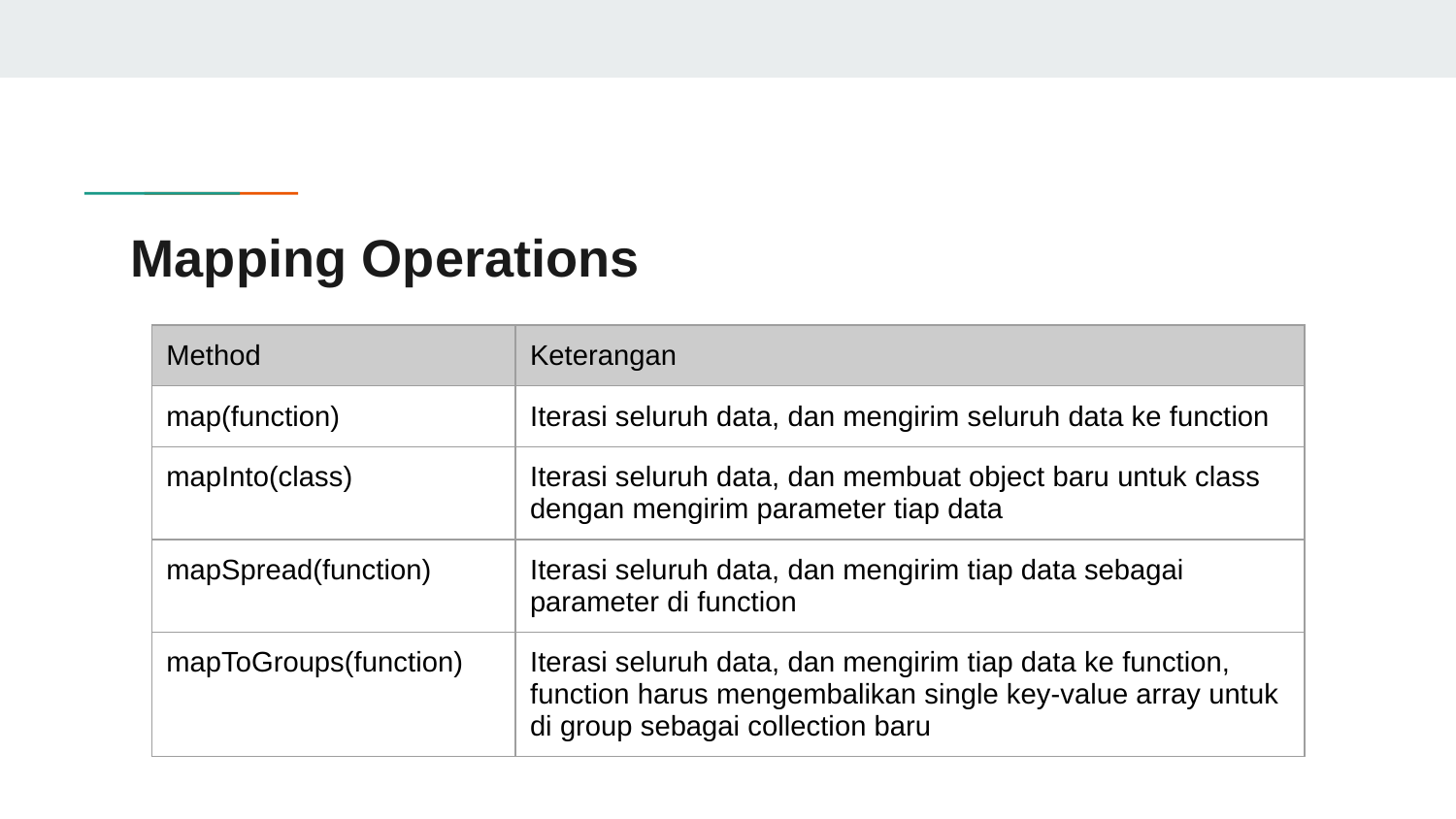

# Mapping Operations
| Method | Keterangan |
| --- | --- |
| map(function) | Iterasi seluruh data, dan mengirim seluruh data ke function |
| mapInto(class) | Iterasi seluruh data, dan membuat object baru untuk class dengan mengirim parameter tiap data |
| mapSpread(function) | Iterasi seluruh data, dan mengirim tiap data sebagai parameter di function |
| mapToGroups(function) | Iterasi seluruh data, dan mengirim tiap data ke function, function harus mengembalikan single key-value array untuk di group sebagai collection baru |